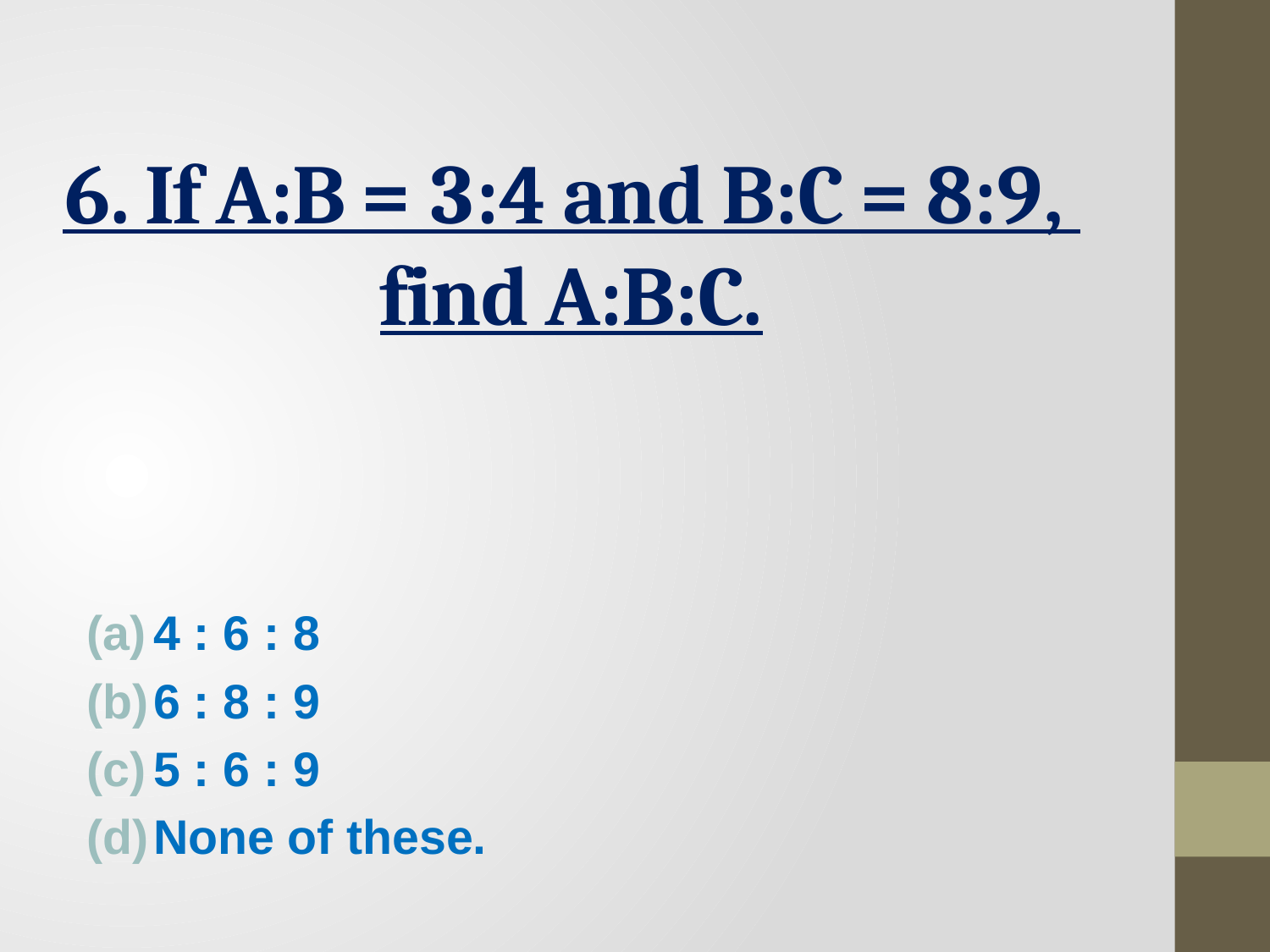

# 6. If A:B = 3:4 and B:C = 8:9, find A:B:C.

4 : 6 : 8
6 : 8 : 9
5 : 6 : 9
None of these.